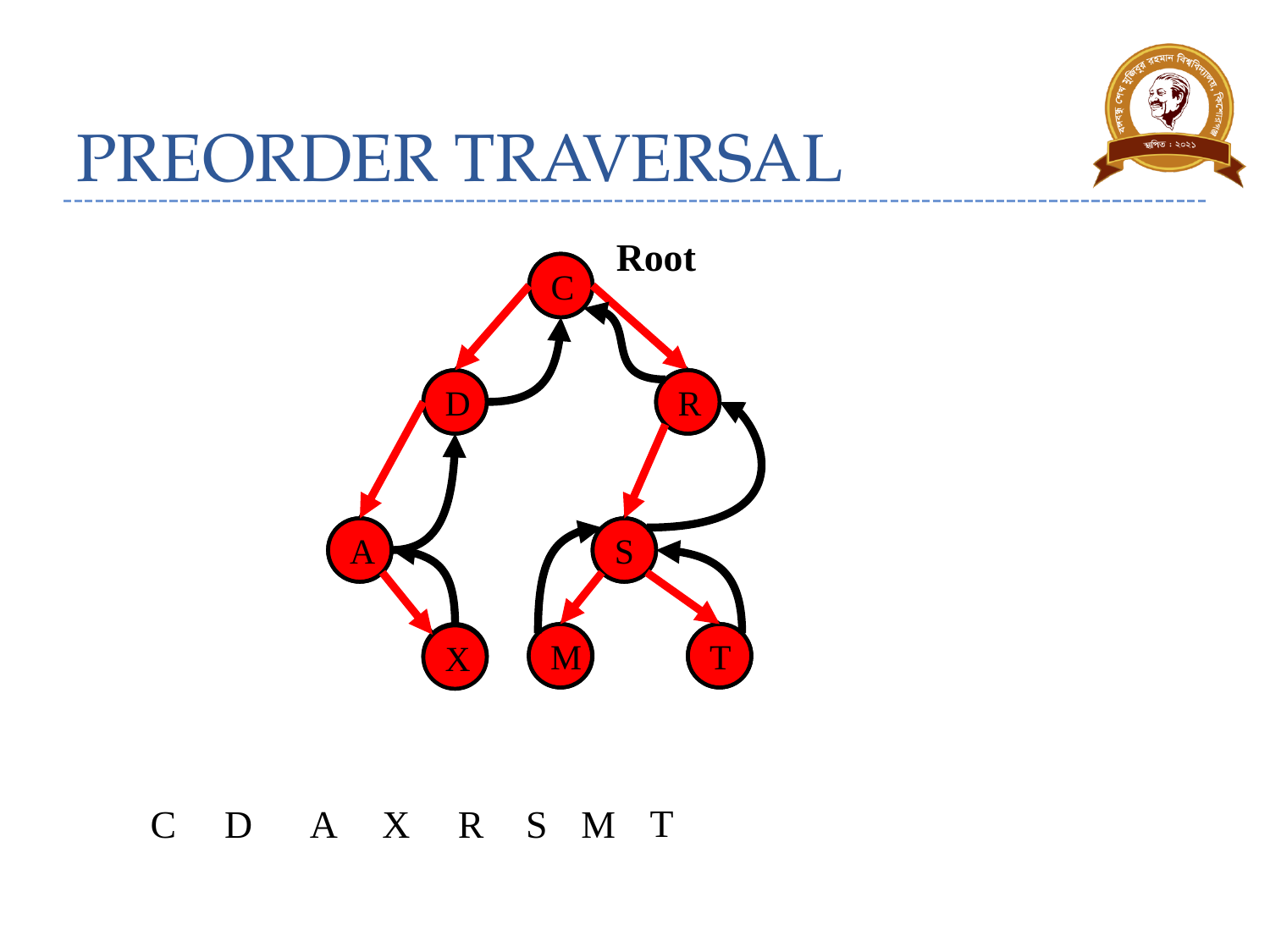

# PREORDER TRAVERSAL
Root
C
C
D
D
R
R
A
A
S
S
X
M
M
T
T
X
T
C
D
A
X
R
S
M